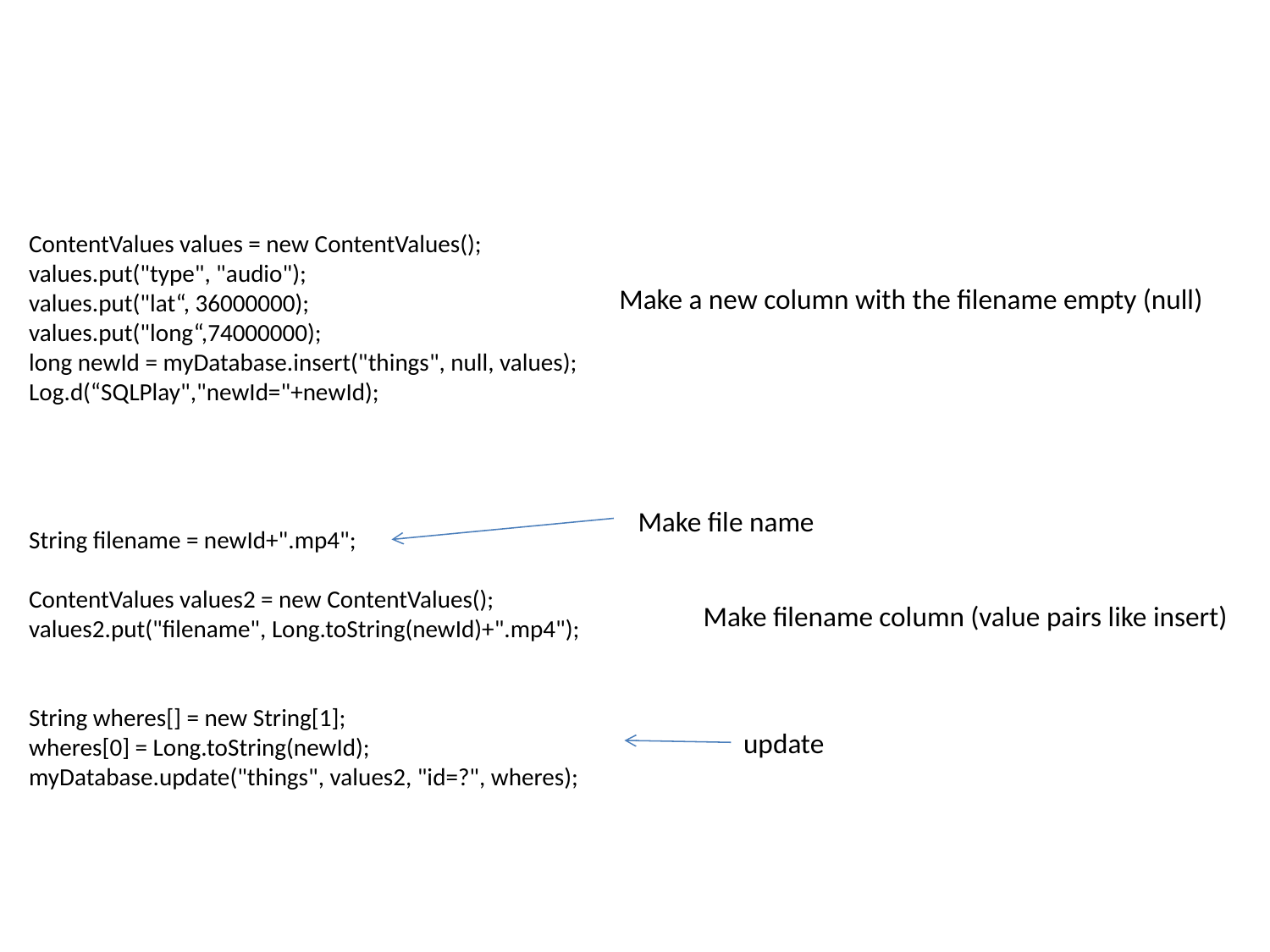

#
   ContentValues values = new ContentValues();
   values.put("type", "audio");
   values.put("lat“, 36000000);
   values.put("long“,74000000);
   long newId = myDatabase.insert("things", null, values);
   Log.d(“SQLPlay","newId="+newId);
Make a new column with the filename empty (null)
Make file name
   String filename = newId+".mp4";

   ContentValues values2 = new ContentValues();
   values2.put("filename", Long.toString(newId)+".mp4");

   String wheres[] = new String[1];
   wheres[0] = Long.toString(newId);
   myDatabase.update("things", values2, "id=?", wheres);
Make filename column (value pairs like insert)
update